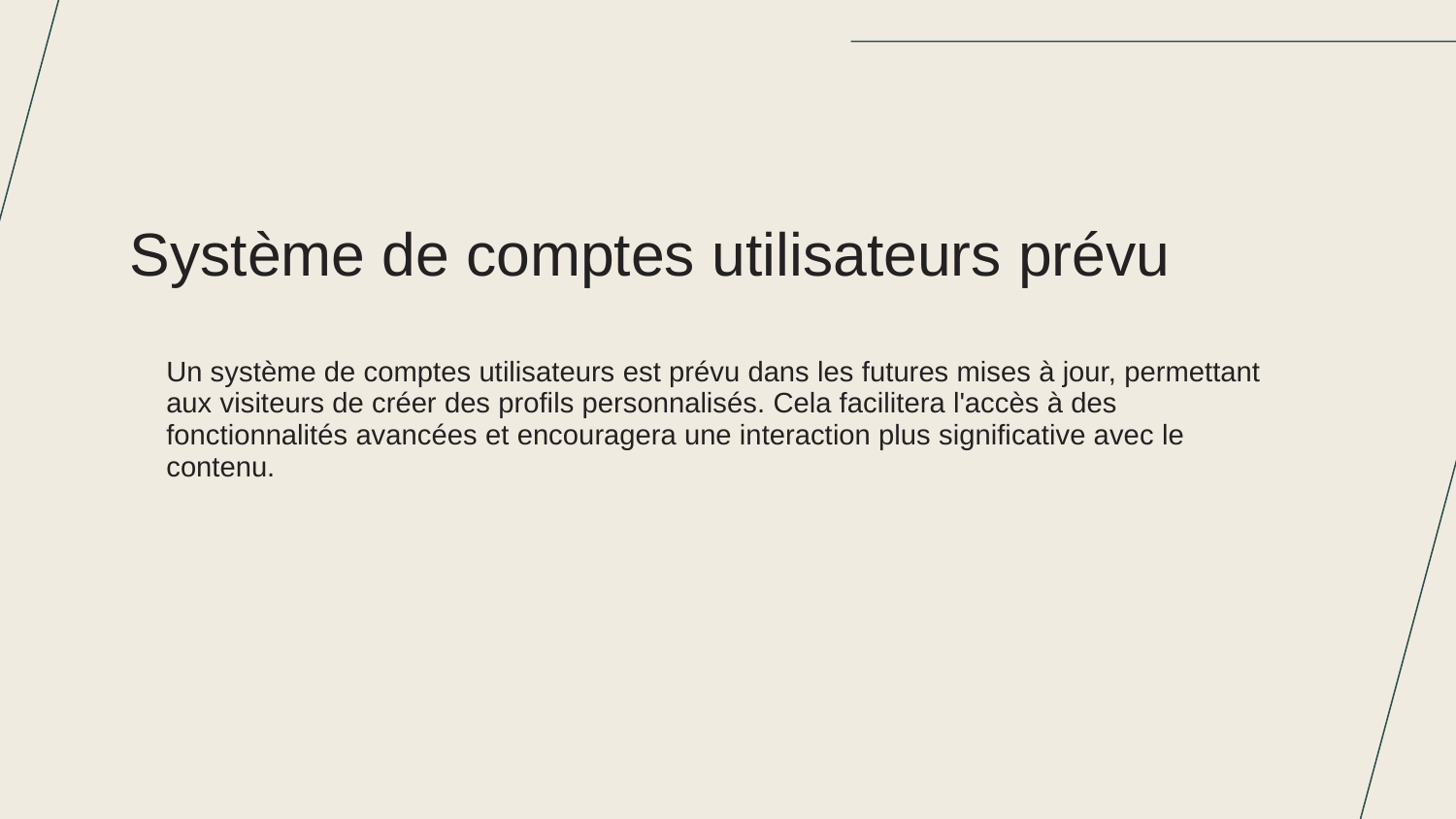

Système de comptes utilisateurs prévu
# Un système de comptes utilisateurs est prévu dans les futures mises à jour, permettant aux visiteurs de créer des profils personnalisés. Cela facilitera l'accès à des fonctionnalités avancées et encouragera une interaction plus significative avec le contenu.